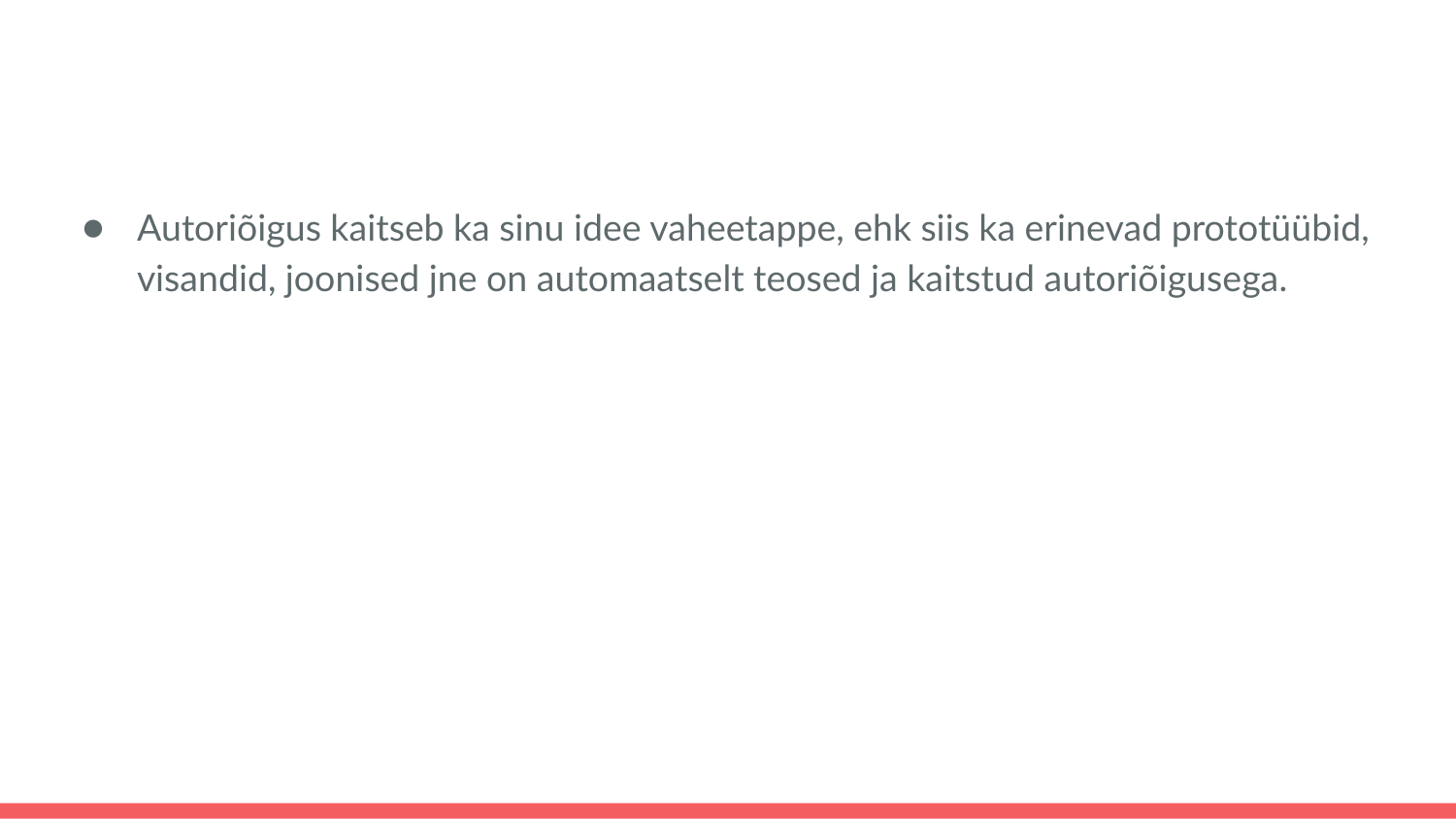

#
Autoriõigus kaitseb ka sinu idee vaheetappe, ehk siis ka erinevad prototüübid, visandid, joonised jne on automaatselt teosed ja kaitstud autoriõigusega.